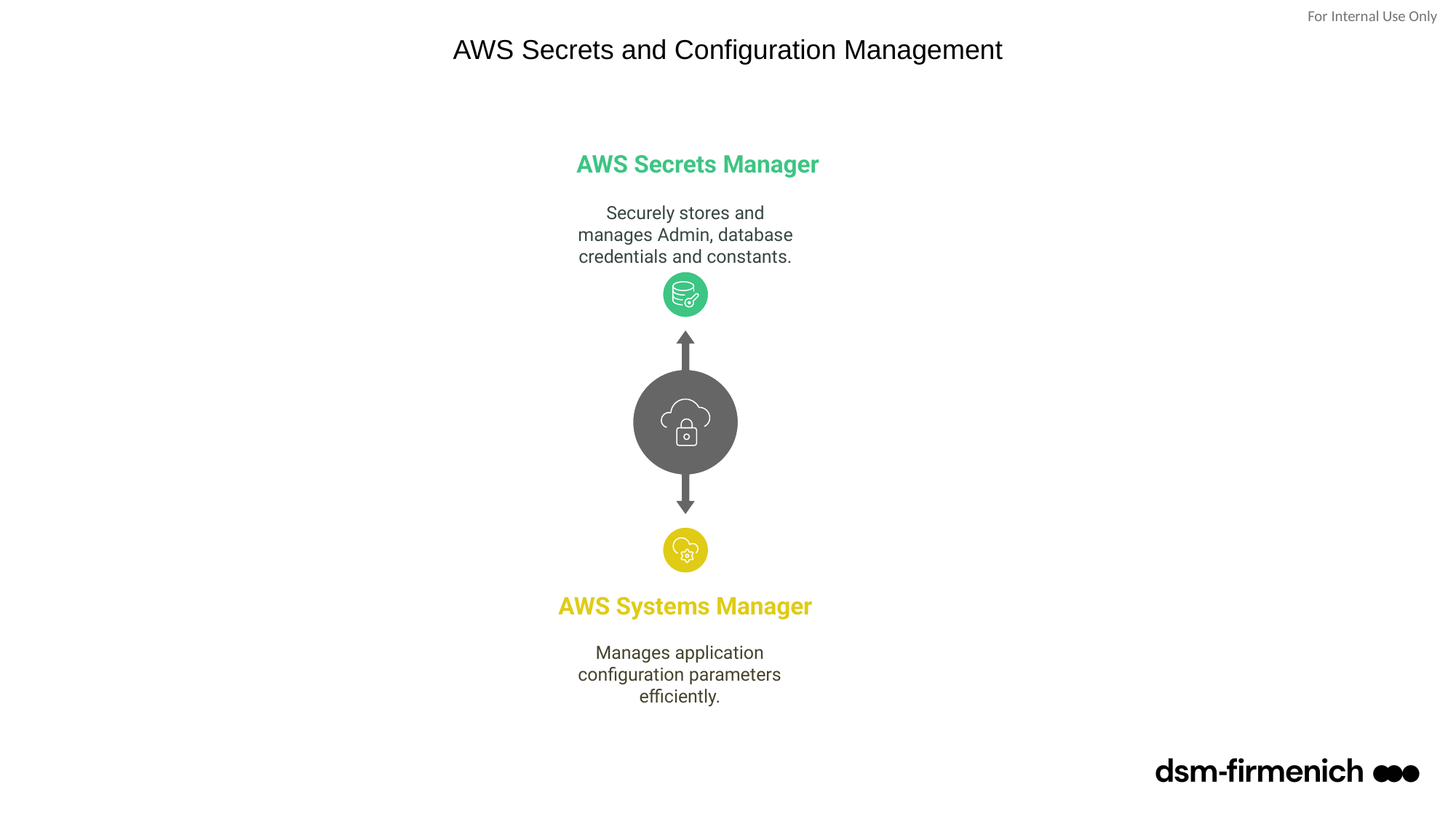

# AWS Secrets and Configuration Management
AWS Secrets Manager
Securely stores and manages Admin, database credentials and constants.

AWS Systems Manager
Manages application configuration parameters efficiently.